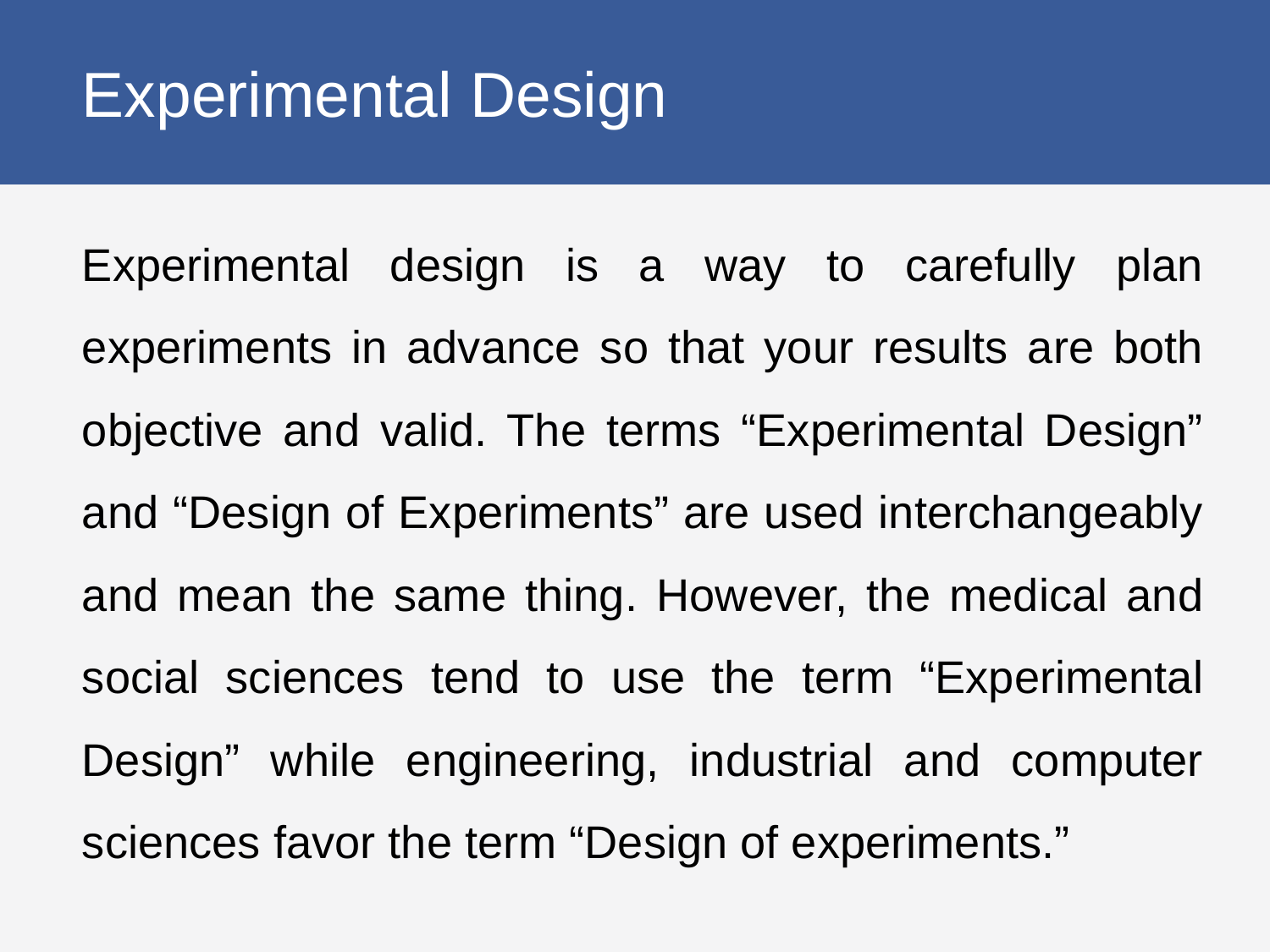

# Experimental Design
Experimental design is a way to carefully plan experiments in advance so that your results are both objective and valid. The terms “Experimental Design” and “Design of Experiments” are used interchangeably and mean the same thing. However, the medical and social sciences tend to use the term “Experimental Design” while engineering, industrial and computer sciences favor the term “Design of experiments.”